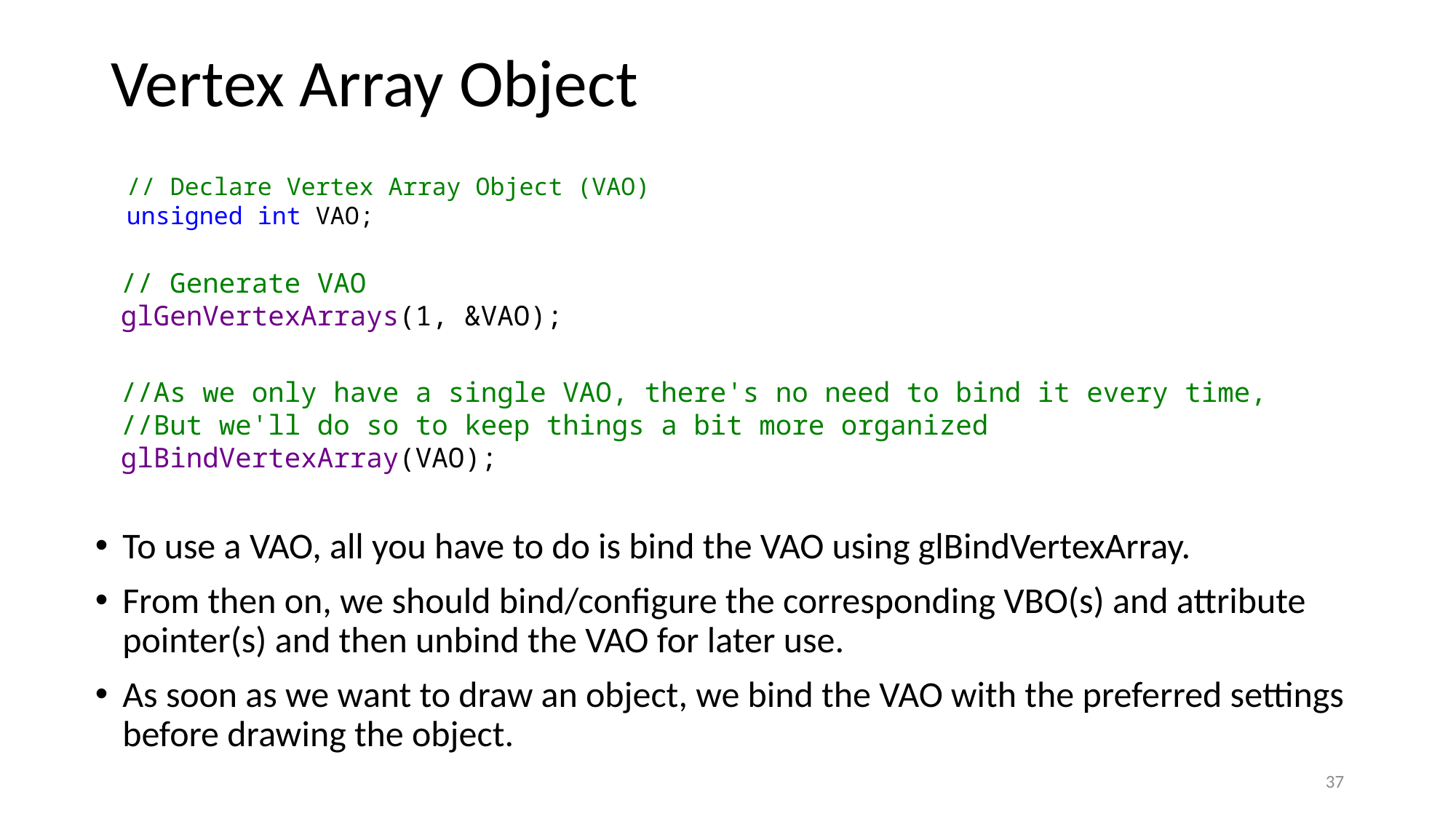

# Vertex Array Object
// Declare Vertex Array Object (VAO)
unsigned int VAO;
// Generate VAO
glGenVertexArrays(1, &VAO);
//As we only have a single VAO, there's no need to bind it every time,
//But we'll do so to keep things a bit more organized
glBindVertexArray(VAO);
To use a VAO, all you have to do is bind the VAO using glBindVertexArray.
From then on, we should bind/configure the corresponding VBO(s) and attribute pointer(s) and then unbind the VAO for later use.
As soon as we want to draw an object, we bind the VAO with the preferred settings before drawing the object.
37